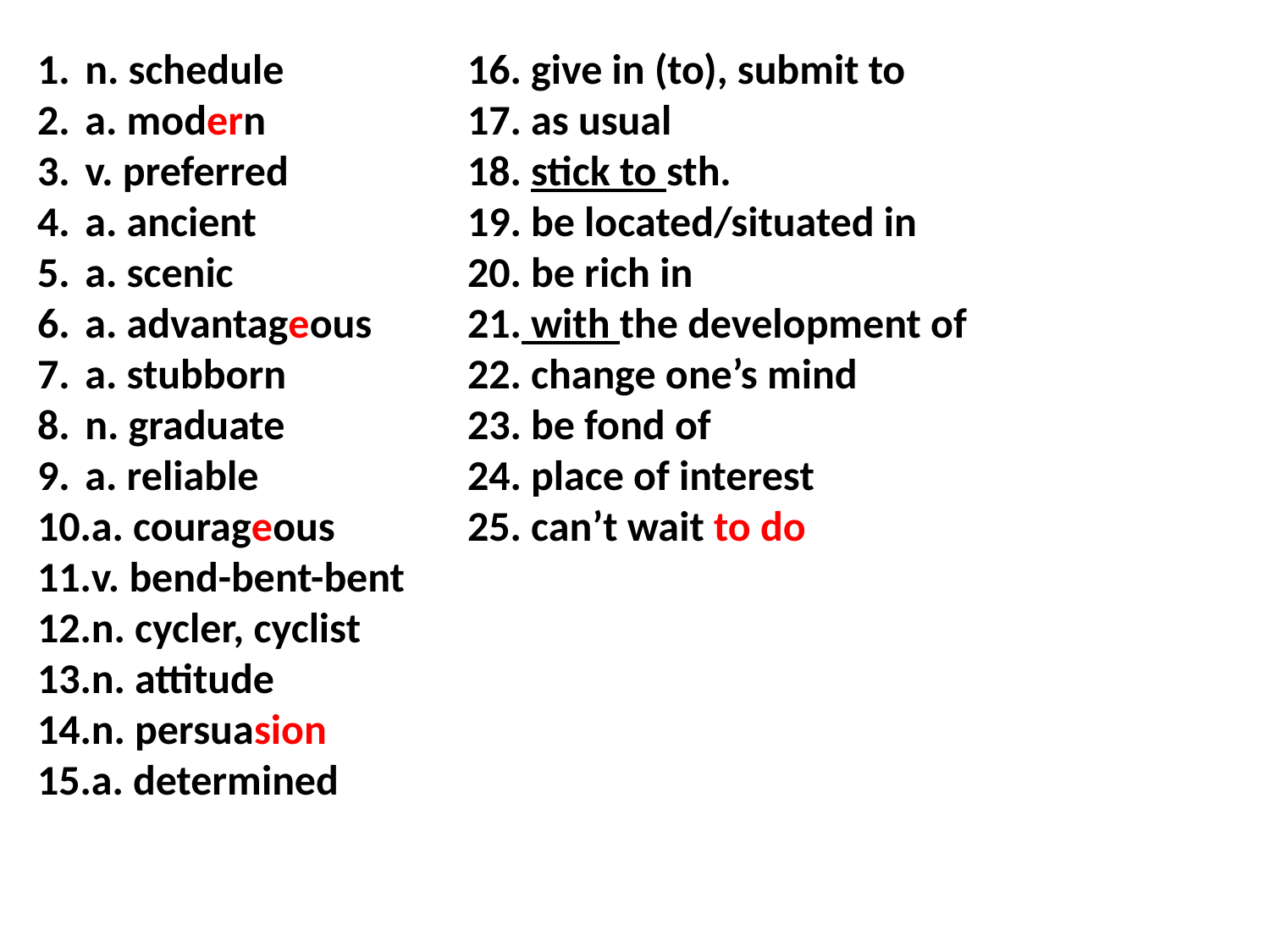

n. schedule
a. modern
v. preferred
a. ancient
a. scenic
a. advantageous
a. stubborn
n. graduate
a. reliable
a. courageous
v. bend-bent-bent
n. cycler, cyclist
n. attitude
n. persuasion
a. determined
16. give in (to), submit to
17. as usual
18. stick to sth.
19. be located/situated in
20. be rich in
21. with the development of
22. change one’s mind
23. be fond of
24. place of interest
25. can’t wait to do